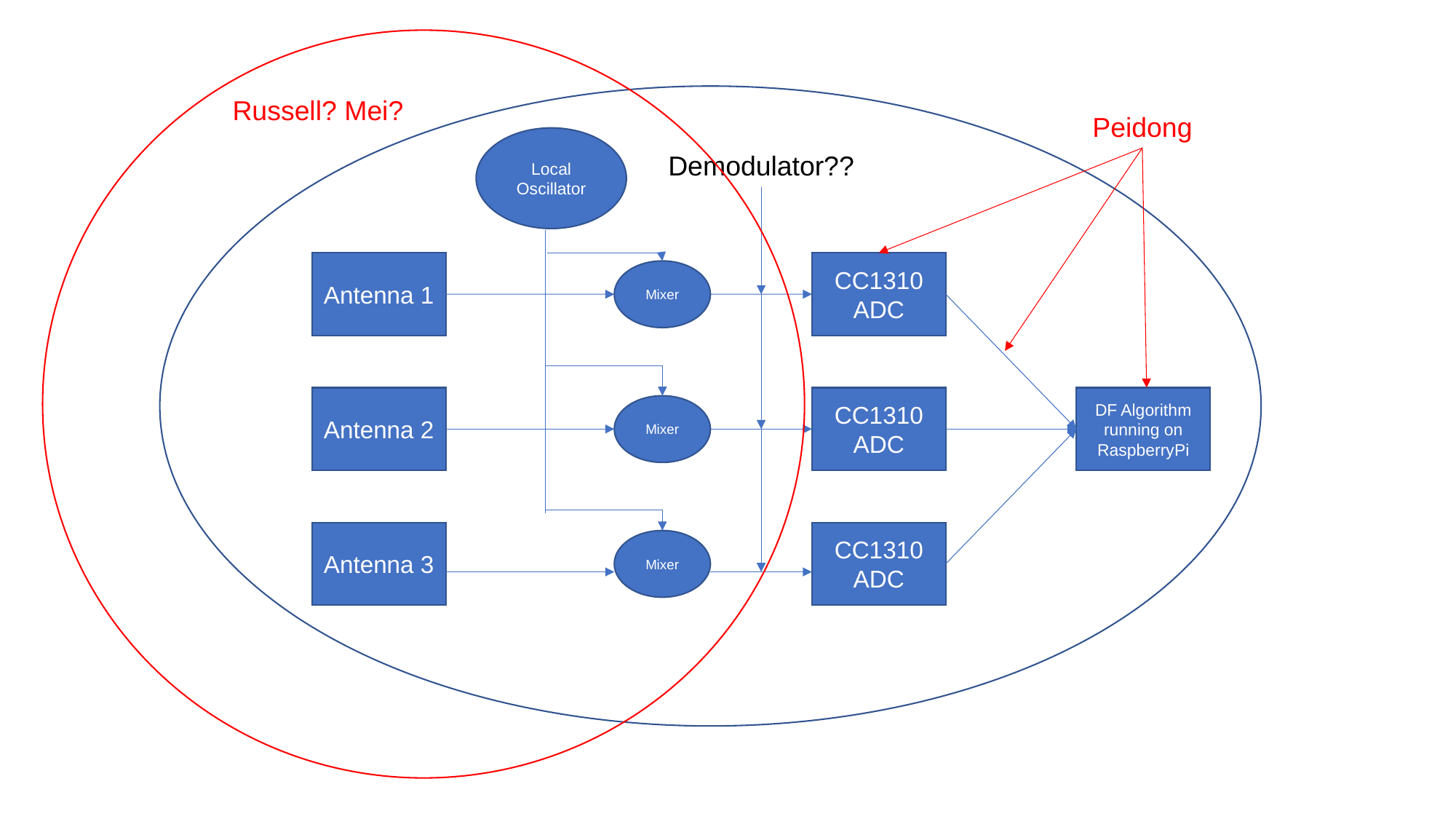

Russell? Mei?
Peidong
Local
Oscillator
Antenna 1
CC1310
ADC
Mixer
Antenna 2
CC1310
ADC
DF Algorithm running on RaspberryPi
Mixer
Antenna 3
CC1310
ADC
Mixer
Demodulator??